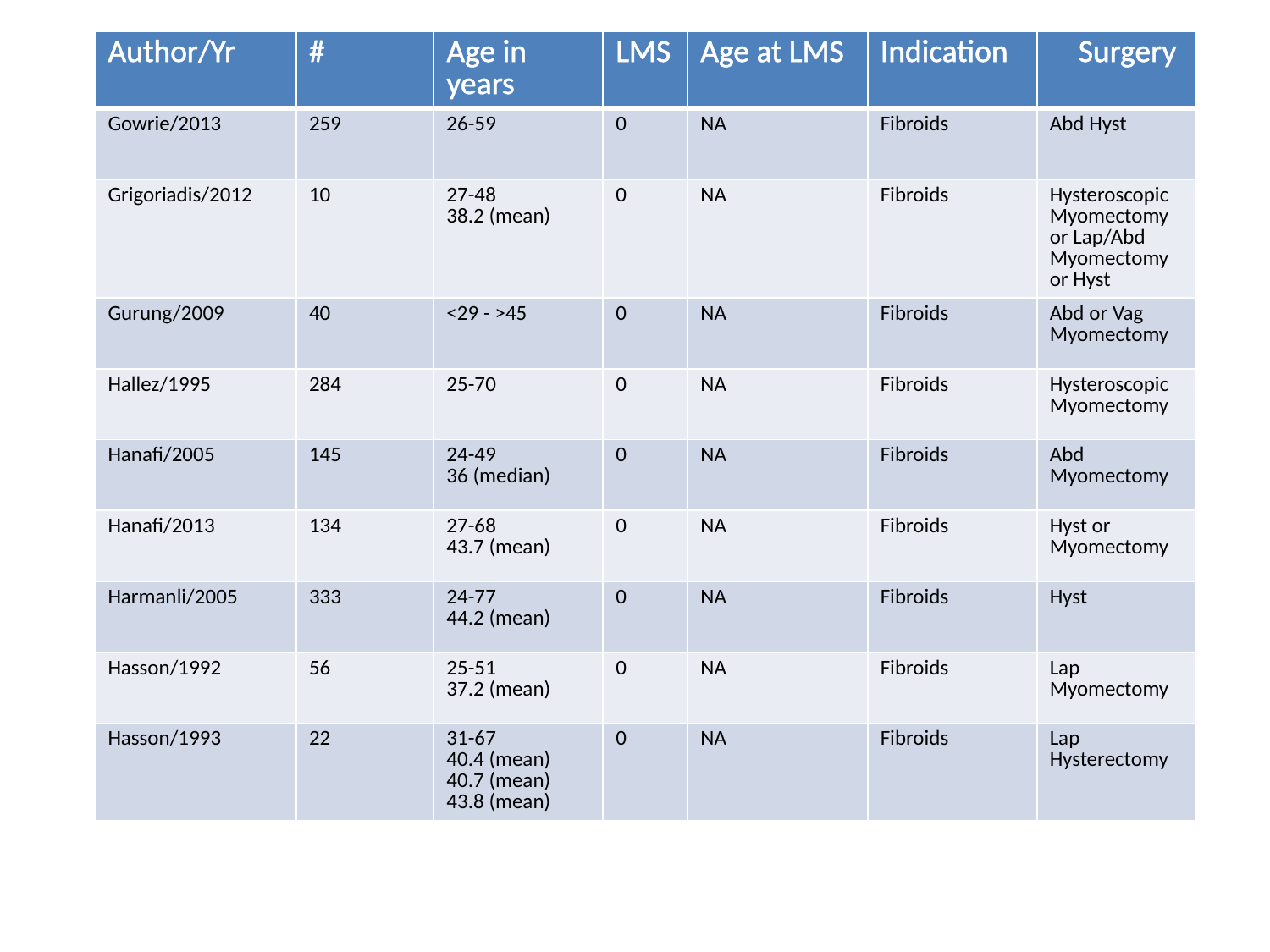

| Author/Yr | # | Age in years | LMS | Age at LMS | Indication | Surgery |
| --- | --- | --- | --- | --- | --- | --- |
| Gowrie/2013 | 259 | 26-59 | 0 | NA | Fibroids | Abd Hyst |
| Grigoriadis/2012 | 10 | 27-48 38.2 (mean) | 0 | NA | Fibroids | Hysteroscopic Myomectomy or Lap/Abd Myomectomy or Hyst |
| Gurung/2009 | 40 | <29 - >45 | 0 | NA | Fibroids | Abd or Vag Myomectomy |
| Hallez/1995 | 284 | 25-70 | 0 | NA | Fibroids | Hysteroscopic Myomectomy |
| Hanafi/2005 | 145 | 24-49 36 (median) | 0 | NA | Fibroids | Abd Myomectomy |
| Hanafi/2013 | 134 | 27-68 43.7 (mean) | 0 | NA | Fibroids | Hyst or Myomectomy |
| Harmanli/2005 | 333 | 24-77 44.2 (mean) | 0 | NA | Fibroids | Hyst |
| Hasson/1992 | 56 | 25-51 37.2 (mean) | 0 | NA | Fibroids | Lap Myomectomy |
| Hasson/1993 | 22 | 31-67 40.4 (mean) 40.7 (mean) 43.8 (mean) | 0 | NA | Fibroids | Lap Hysterectomy |
#